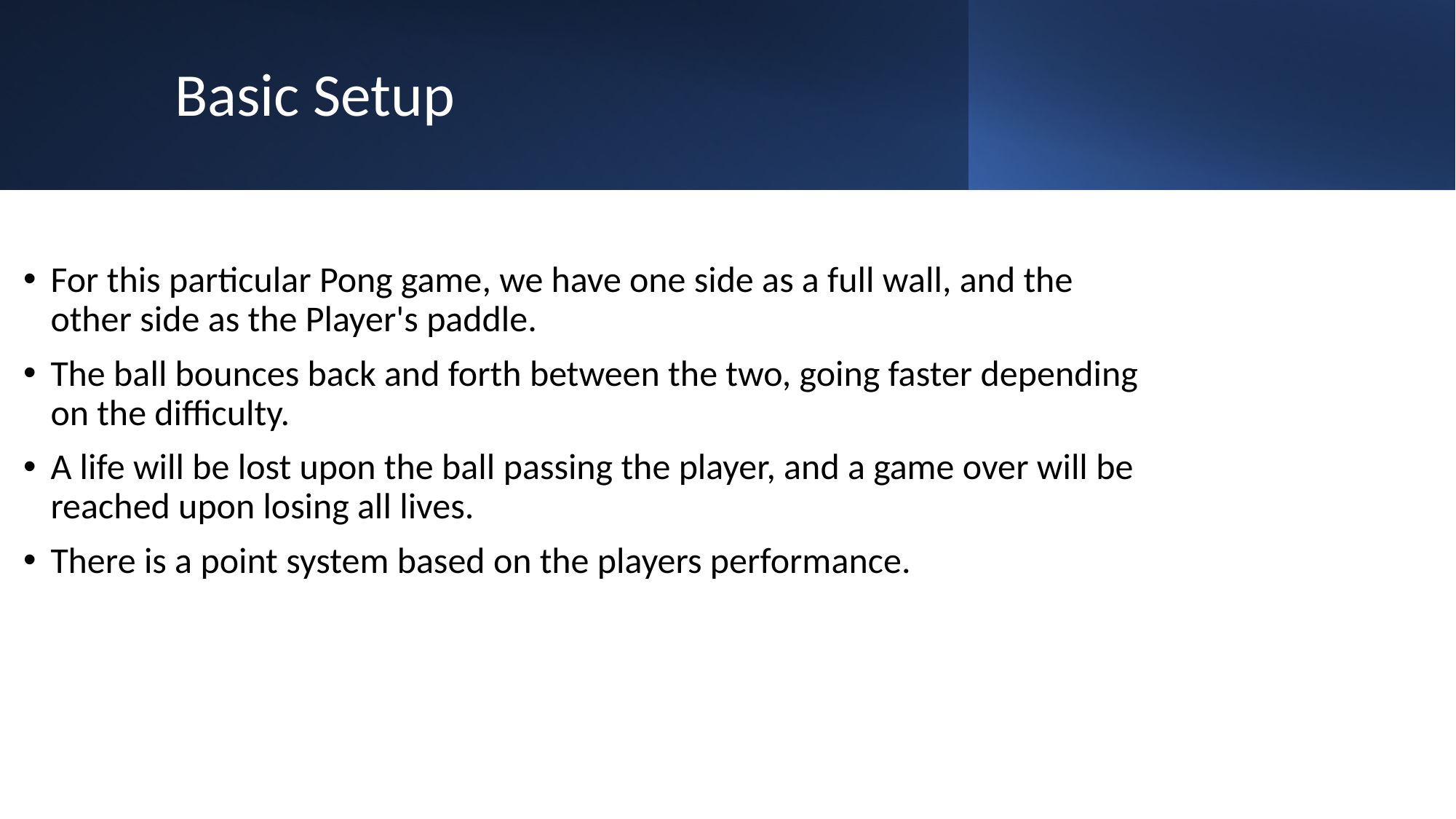

# Basic Setup
For this particular Pong game, we have one side as a full wall, and the other side as the Player's paddle.
The ball bounces back and forth between the two, going faster depending on the difficulty.
A life will be lost upon the ball passing the player, and a game over will be reached upon losing all lives.
There is a point system based on the players performance.